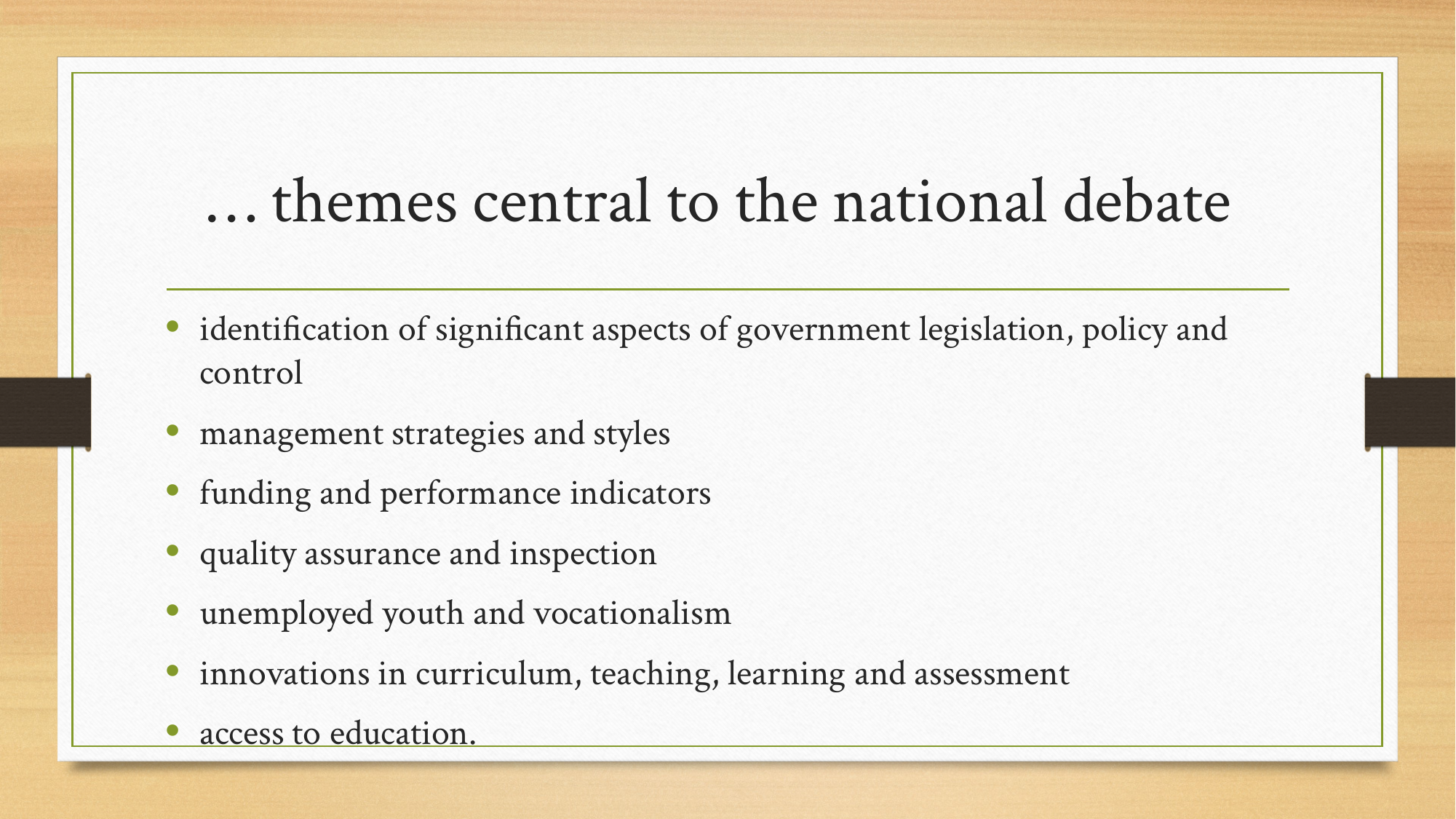

# … themes central to the national debate
identification of significant aspects of government legislation, policy and control
management strategies and styles
funding and performance indicators
quality assurance and inspection
unemployed youth and vocationalism
innovations in curriculum, teaching, learning and assessment
access to education.